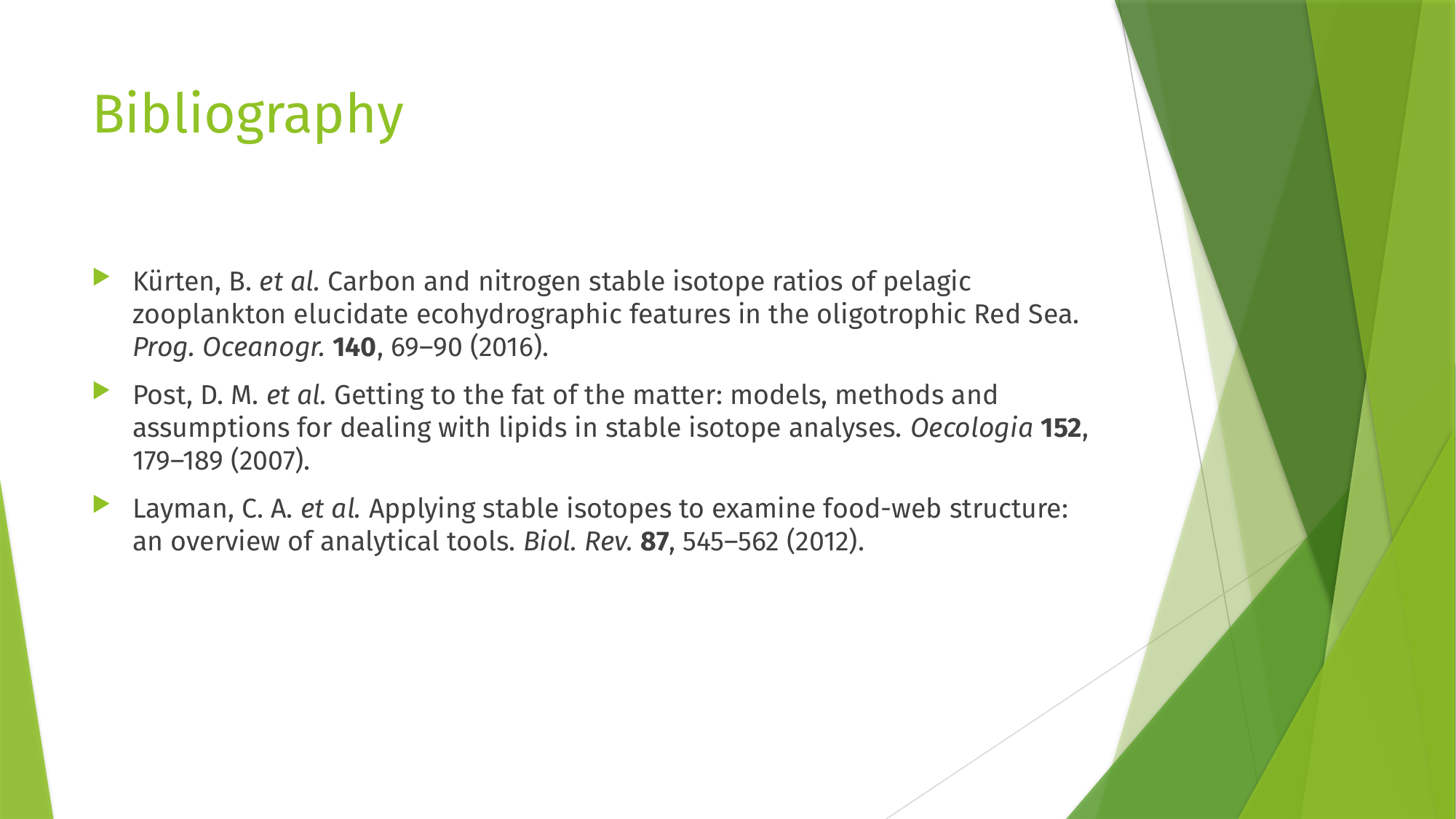

# Bibliography
Kürten, B. et al. Carbon and nitrogen stable isotope ratios of pelagic zooplankton elucidate ecohydrographic features in the oligotrophic Red Sea. Prog. Oceanogr. 140, 69–90 (2016).
Post, D. M. et al. Getting to the fat of the matter: models, methods and assumptions for dealing with lipids in stable isotope analyses. Oecologia 152, 179–189 (2007).
Layman, C. A. et al. Applying stable isotopes to examine food-web structure: an overview of analytical tools. Biol. Rev. 87, 545–562 (2012).